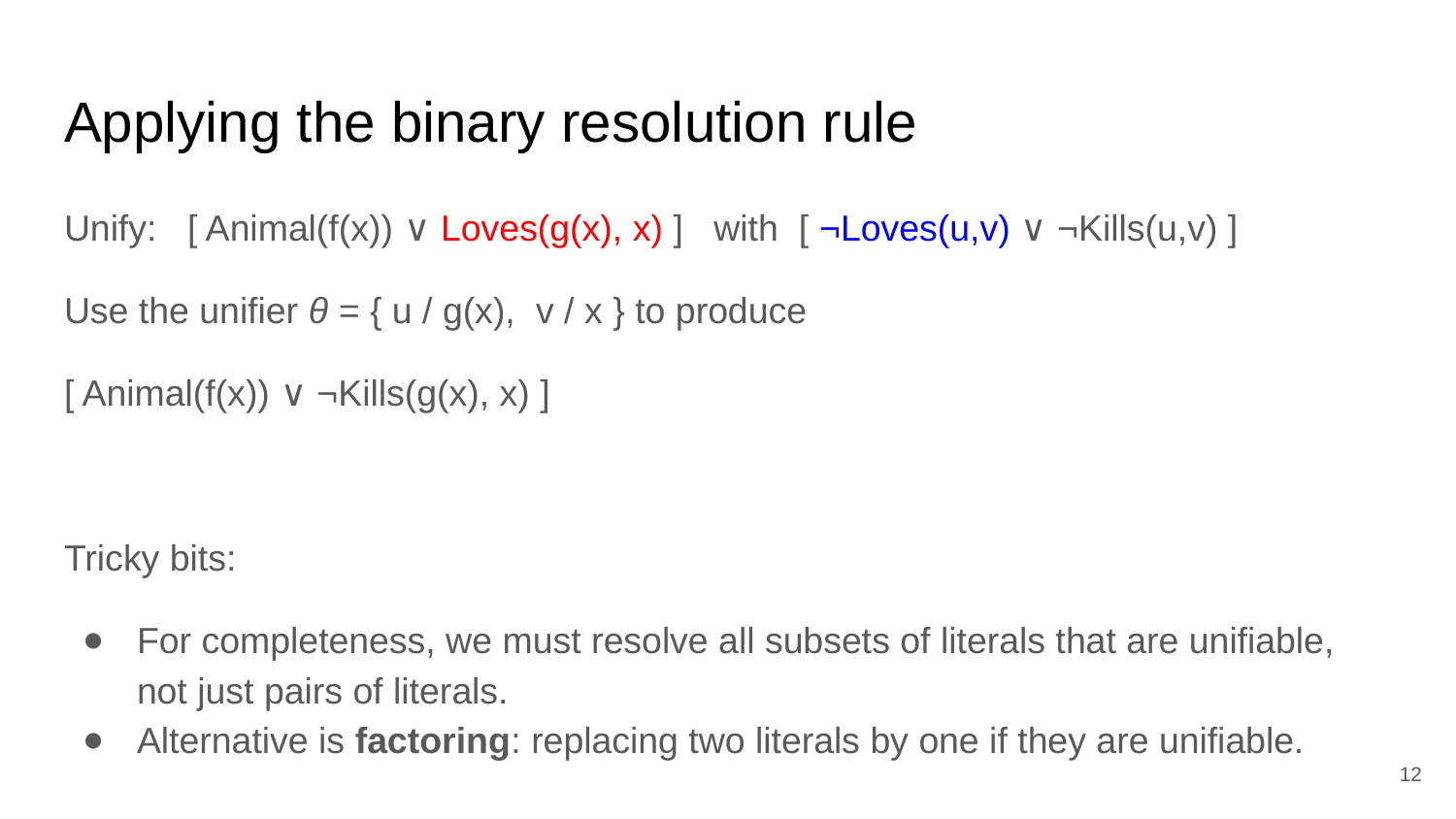

# Applying the binary resolution rule
Unify:   [ Animal(f(x)) ∨ Loves(g(x), x) ]   with  [ ¬Loves(u,v) ∨ ¬Kills(u,v) ]
Use the unifier θ = { u / g(x),  v / x } to produce
[ Animal(f(x)) ∨ ¬Kills(g(x), x) ]

Tricky bits:
For completeness, we must resolve all subsets of literals that are unifiable, not just pairs of literals.
Alternative is factoring: replacing two literals by one if they are unifiable.

12